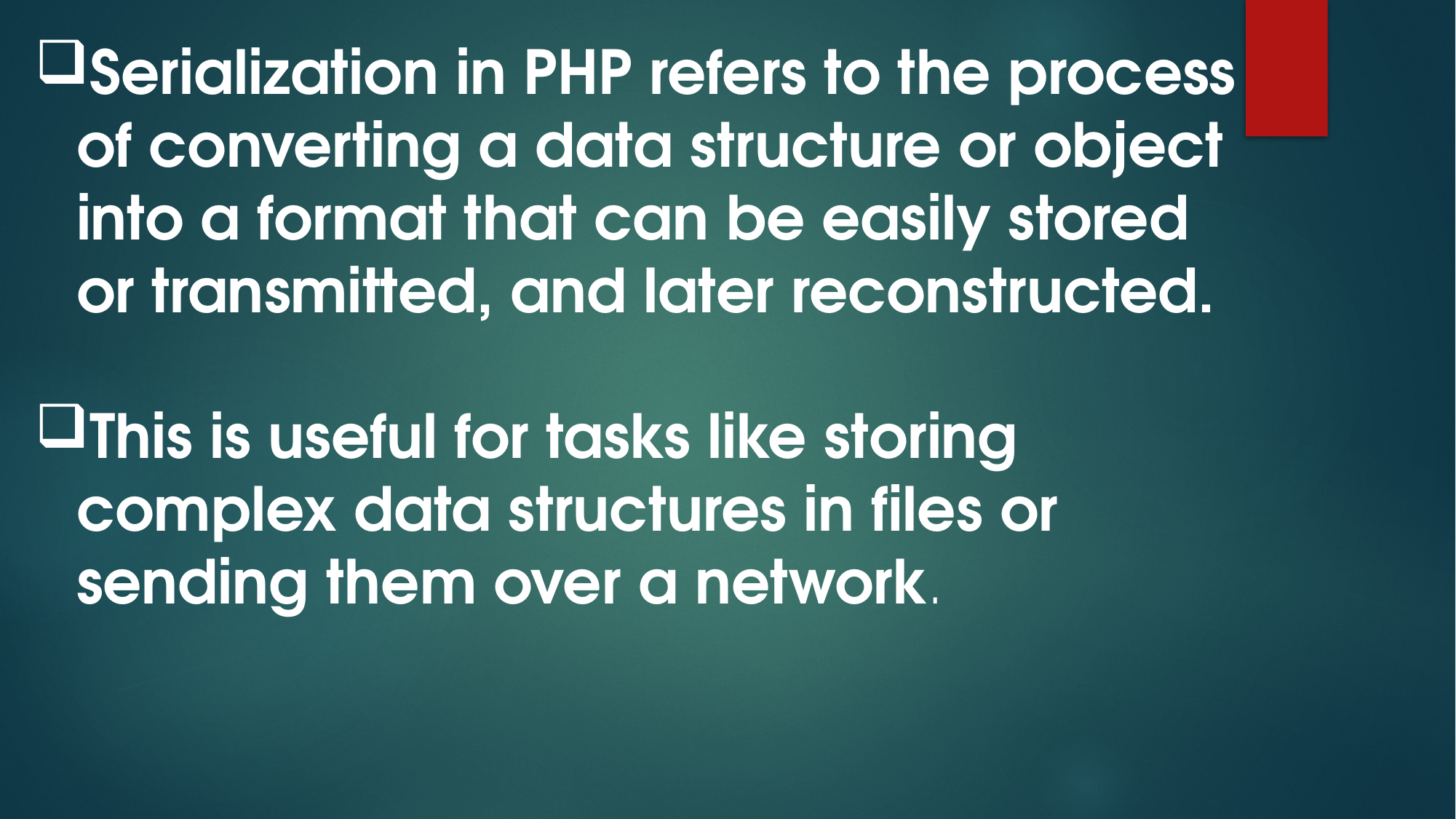

Serialization in PHP refers to the process of converting a data structure or object into a format that can be easily stored or transmitted, and later reconstructed.

This is useful for tasks like storing complex data structures in files or sending them over a network.